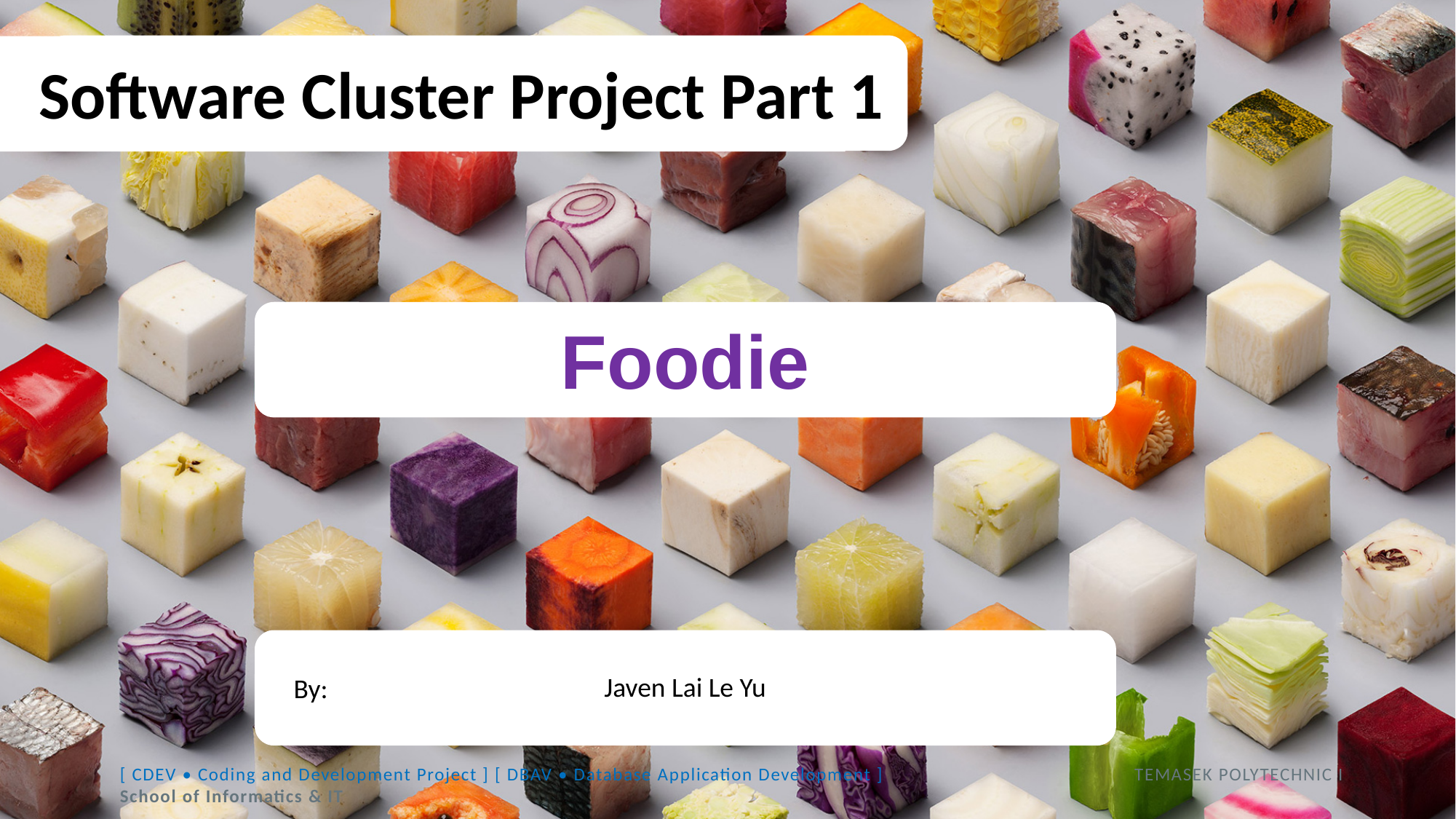

Software Cluster Project Part 1

Foodie

Javen Lai Le Yu
By: